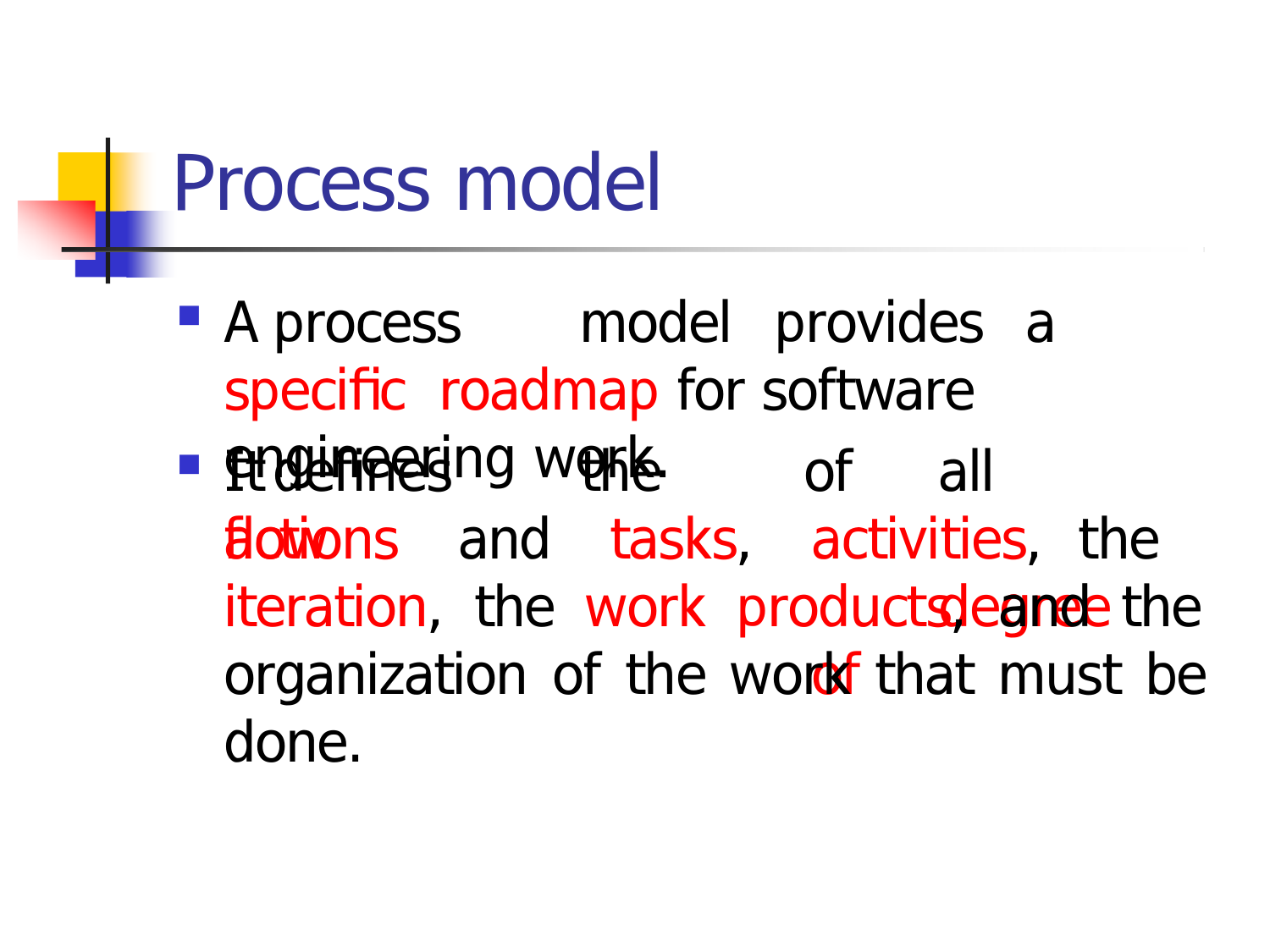

# Process model
A	process	model	provides	a	specific  roadmap for software engineering work.
It	defines	the	flow
of	all	activities,  the		degree	of
actions	and	tasks,
iteration, the work products, and the  organization of the work that must be  done.